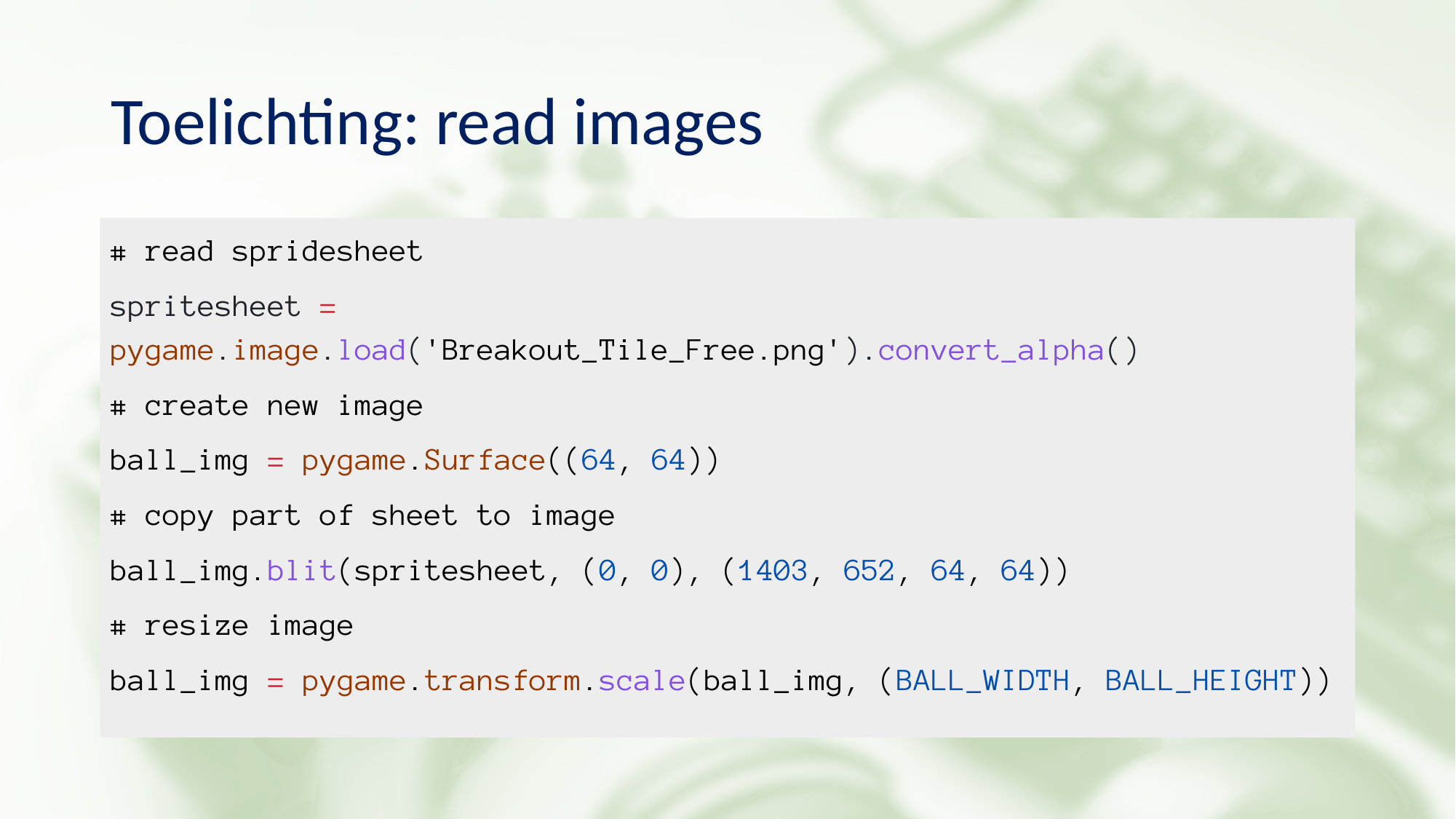

# Toelichting: read images

# read spridesheet
spritesheet = pygame.image.load('Breakout_Tile_Free.png').convert_alpha()
# create new image
ball_img = pygame.Surface((64, 64))
# copy part of sheet to image
ball_img.blit(spritesheet, (0, 0), (1403, 652, 64, 64))
# resize image
ball_img = pygame.transform.scale(ball_img, (BALL_WIDTH, BALL_HEIGHT))